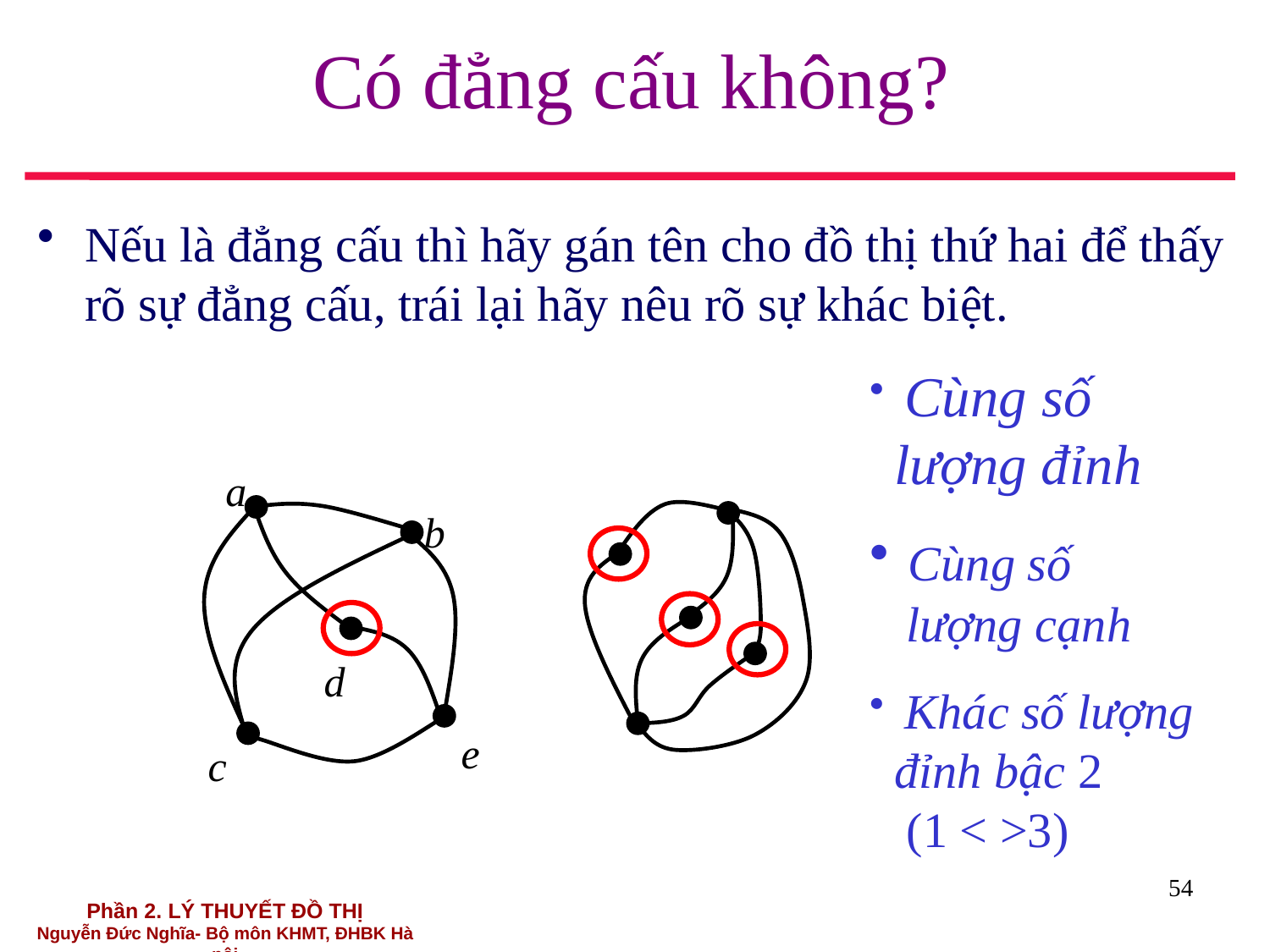

# Có đẳng cấu không?
Nếu là đẳng cấu thì hãy gán tên cho đồ thị thứ hai để thấy rõ sự đẳng cấu, trái lại hãy nêu rõ sự khác biệt.
 Cùng số lượng đỉnh
a

b

 Cùng số
   lượng cạnh

d

 Khác số lượng đỉnh bậc 2
   (1 < >3)

e

c
54
Phần 2. LÝ THUYẾT ĐỒ THỊ
Nguyễn Đức Nghĩa- Bộ môn KHMT, ĐHBK Hà nội